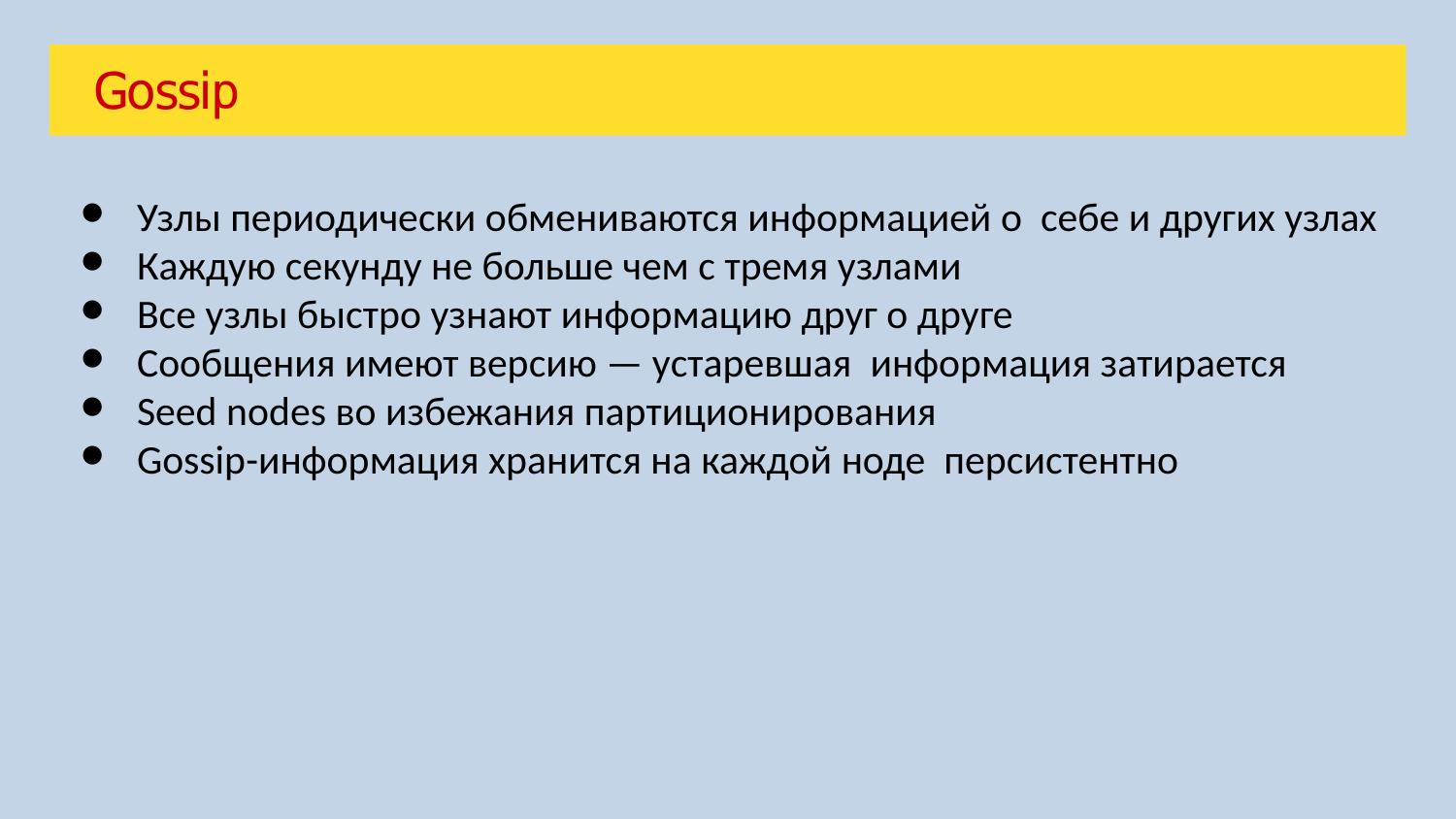

Gossip

Узлы периодически обмениваются информацией о  себе и других узлах
Каждую секунду не больше чем с тремя узлами
Все узлы быстро узнают информацию друг о друге
Сообщения имеют версию — устаревшая  информация затирается
Seed nodes во избежания партиционирования
Gossip-информация хранится на каждой ноде  персистентно